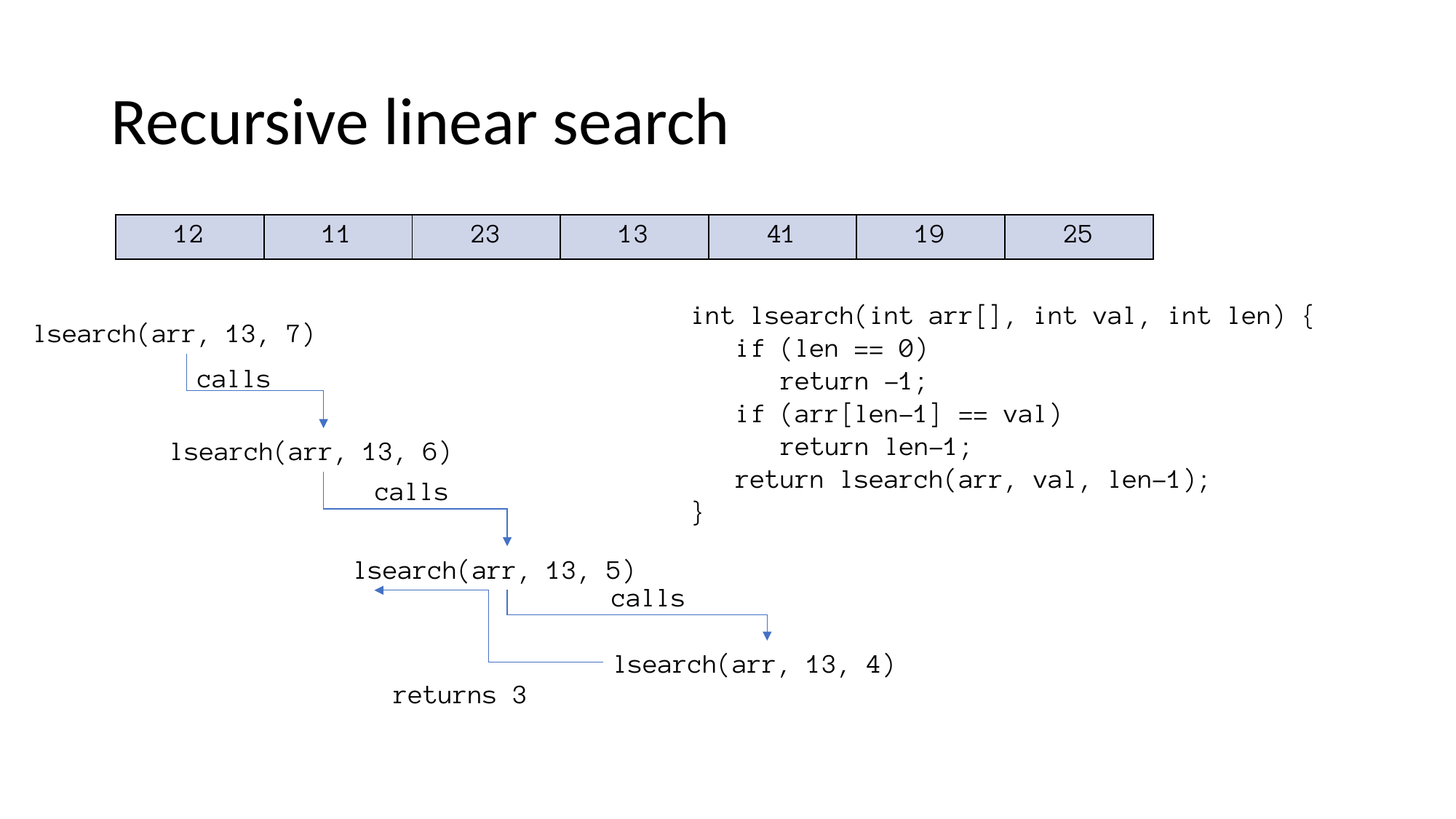

# Recursive linear search
| 12 | 11 | 23 | 13 | 41 | 19 | 25 |
| --- | --- | --- | --- | --- | --- | --- |
int lsearch(int arr[], int val, int len) {
   if (len == 0)
      return -1;
   if (arr[len-1] == val)
      return len-1;
   return lsearch(arr, val, len-1);
}
lsearch(arr, 13, 7)
calls
lsearch(arr, 13, 6)
calls
lsearch(arr, 13, 5)
calls
lsearch(arr, 13, 4)
returns 3